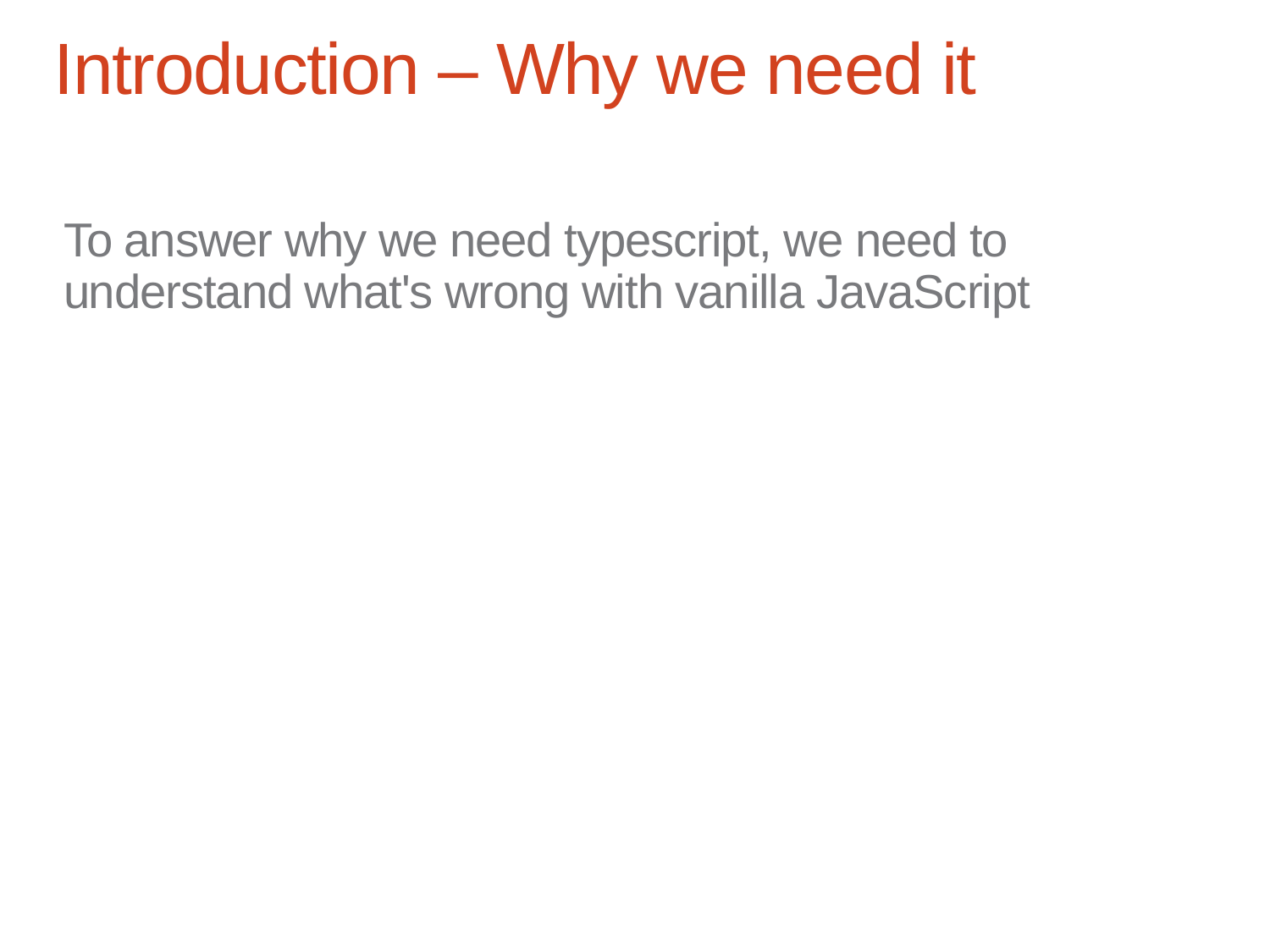

# Introduction – Why we need it
To answer why we need typescript, we need to understand what's wrong with vanilla JavaScript